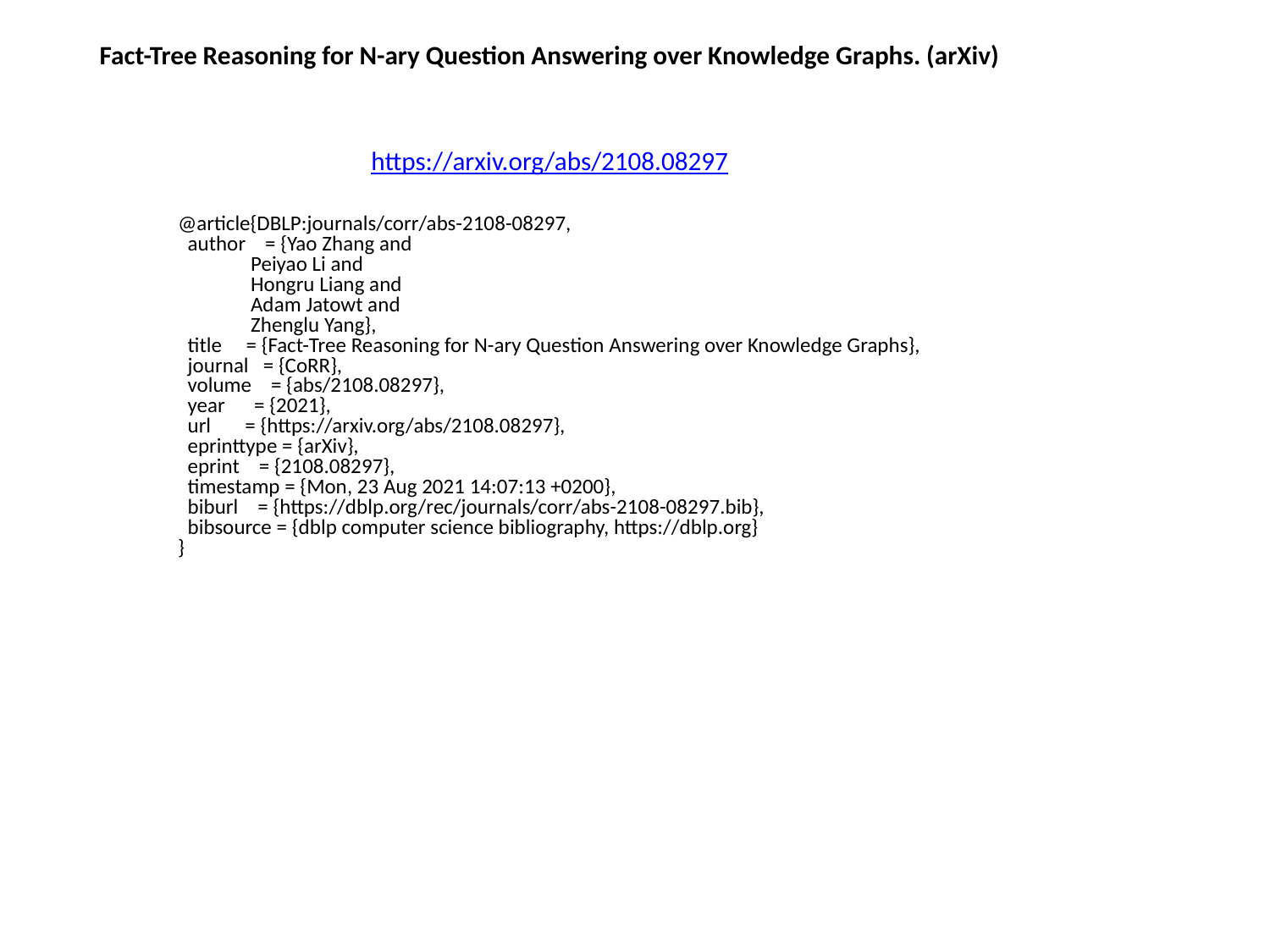

Fact-Tree Reasoning for N-ary Question Answering over Knowledge Graphs. (arXiv)

https://arxiv.org/abs/2108.08297

@article{DBLP:journals/corr/abs-2108-08297,
  author    = {Yao Zhang and
               Peiyao Li and
               Hongru Liang and
               Adam Jatowt and
               Zhenglu Yang},
  title     = {Fact-Tree Reasoning for N-ary Question Answering over Knowledge Graphs},
  journal   = {CoRR},
  volume    = {abs/2108.08297},
  year      = {2021},
  url       = {https://arxiv.org/abs/2108.08297},
  eprinttype = {arXiv},
  eprint    = {2108.08297},
  timestamp = {Mon, 23 Aug 2021 14:07:13 +0200},
  biburl    = {https://dblp.org/rec/journals/corr/abs-2108-08297.bib},
  bibsource = {dblp computer science bibliography, https://dblp.org}
}